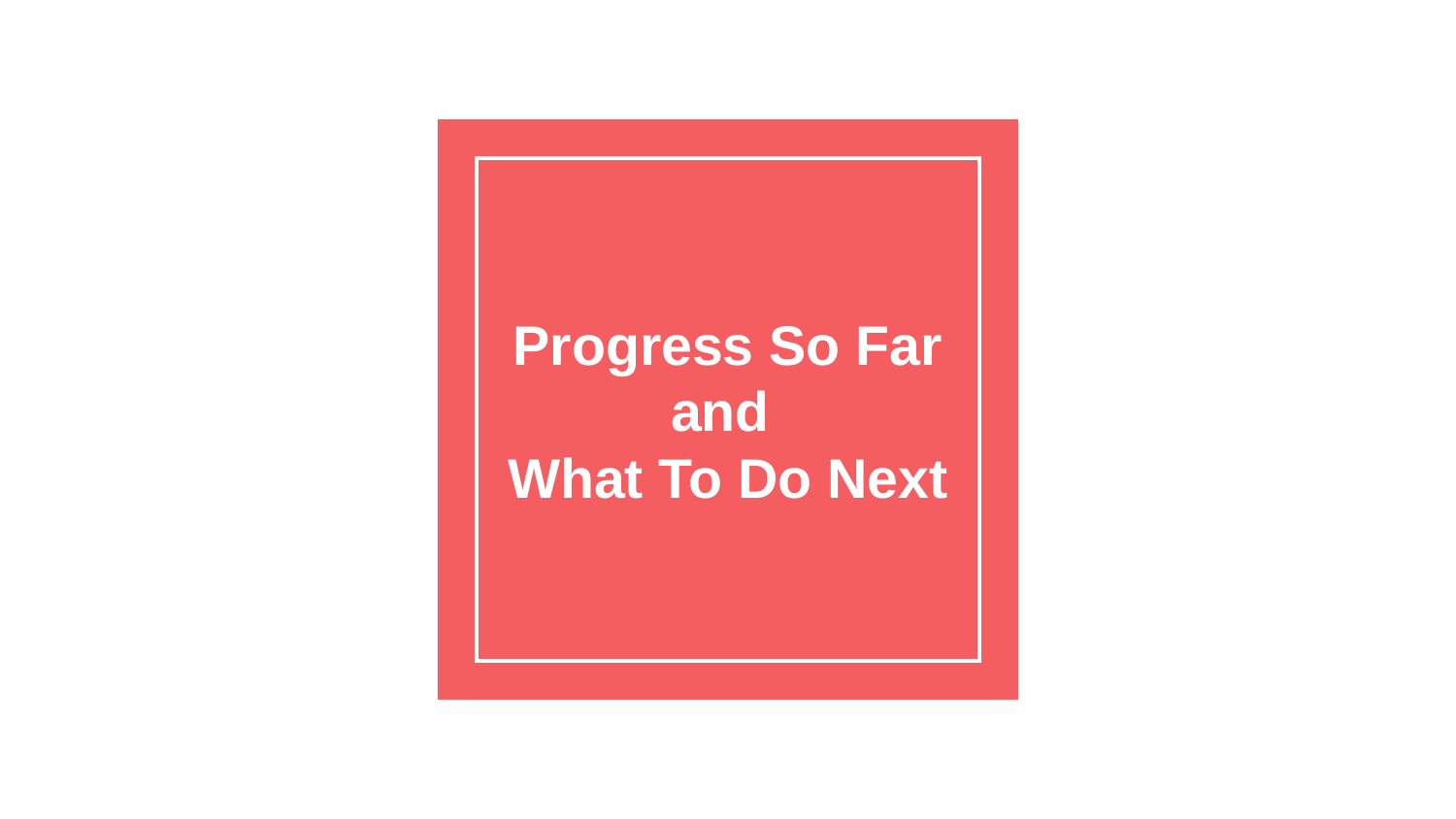

# Progress So Far and
What To Do Next